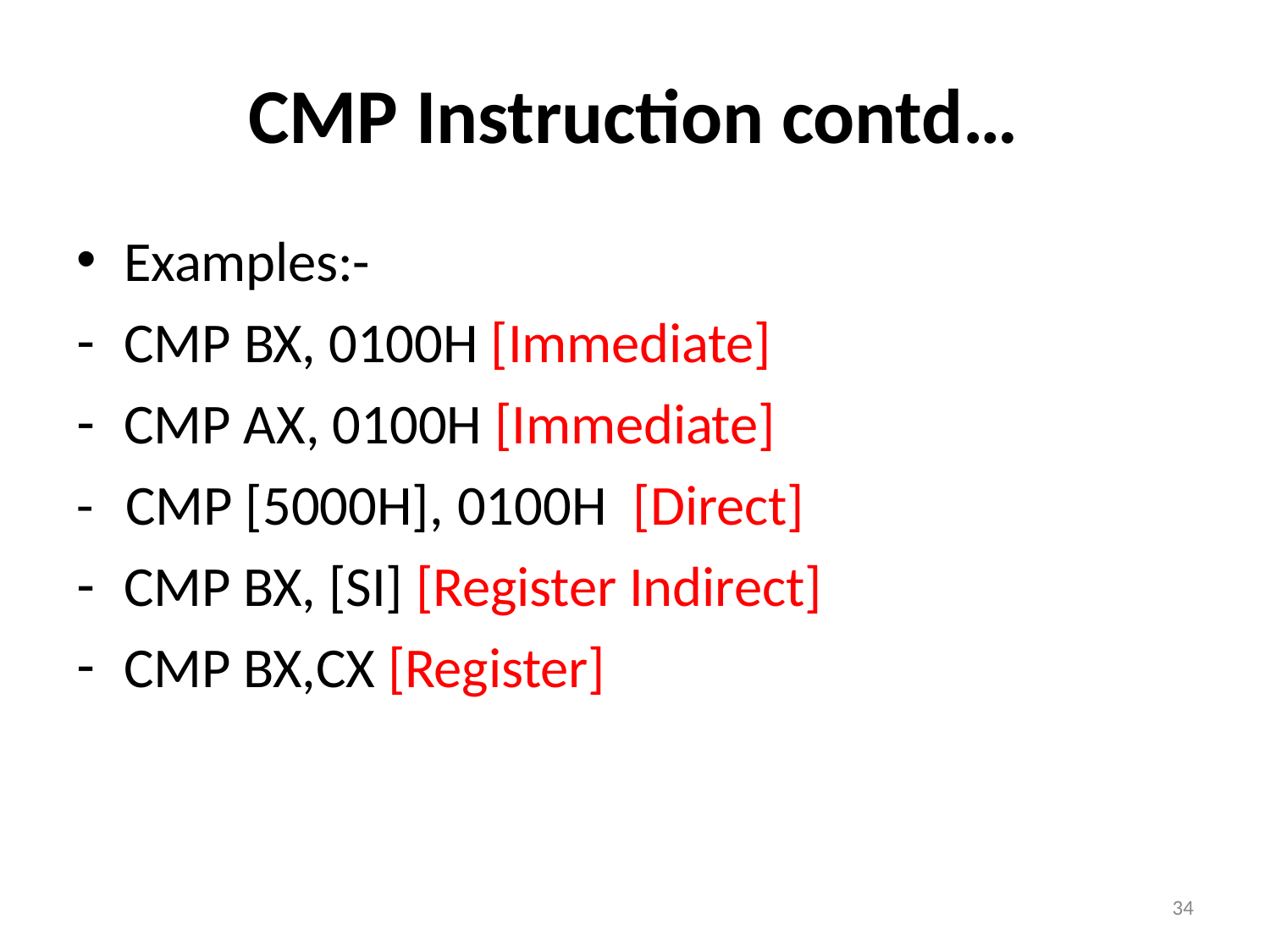

# CMP Instruction contd…
Examples:-
CMP BX, 0100H [Immediate]
CMP AX, 0100H [Immediate]
-	CMP [5000H], 0100H	[Direct]
CMP BX, [SI] [Register Indirect]
CMP BX,CX [Register]
34